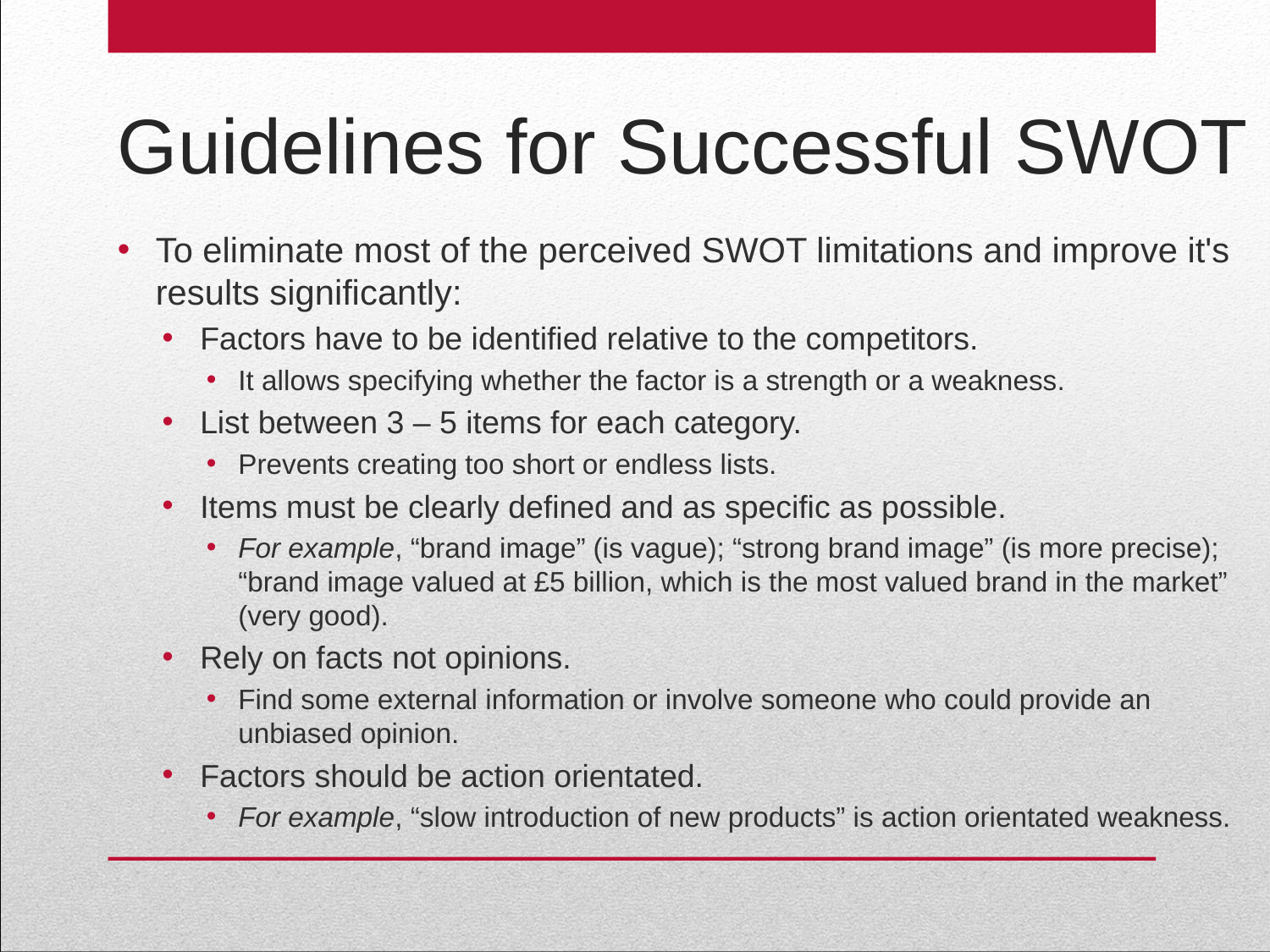

# Guidelines for Successful SWOT
To eliminate most of the perceived SWOT limitations and improve it's results significantly:
Factors have to be identified relative to the competitors.
It allows specifying whether the factor is a strength or a weakness.
List between 3 – 5 items for each category.
Prevents creating too short or endless lists.
Items must be clearly defined and as specific as possible.
For example, “brand image” (is vague); “strong brand image” (is more precise); “brand image valued at £5 billion, which is the most valued brand in the market” (very good).
Rely on facts not opinions.
Find some external information or involve someone who could provide an unbiased opinion.
Factors should be action orientated.
For example, “slow introduction of new products” is action orientated weakness.